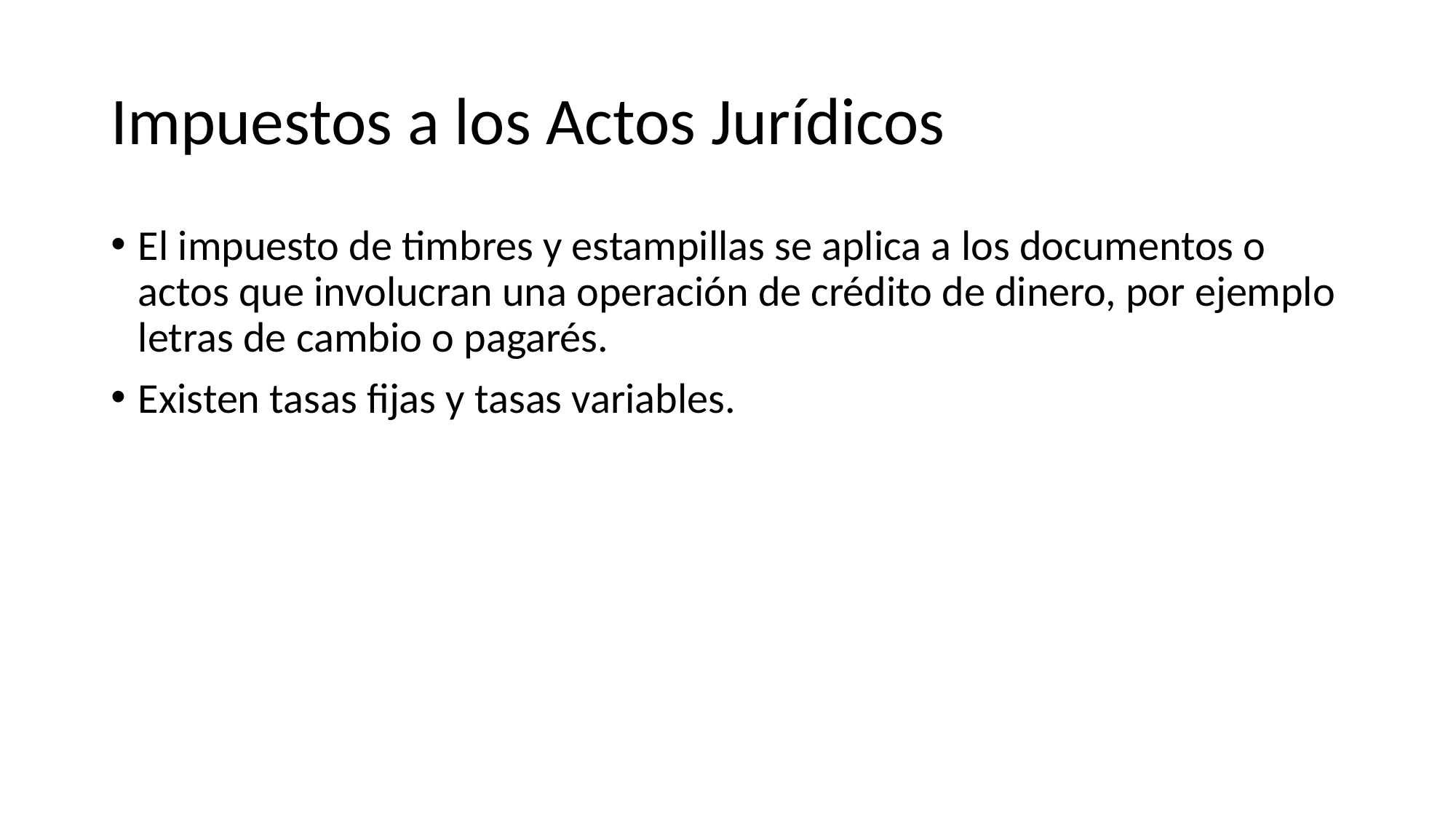

# Impuestos a los Actos Jurídicos
El impuesto de timbres y estampillas se aplica a los documentos o actos que involucran una operación de crédito de dinero, por ejemplo letras de cambio o pagarés.
Existen tasas fijas y tasas variables.